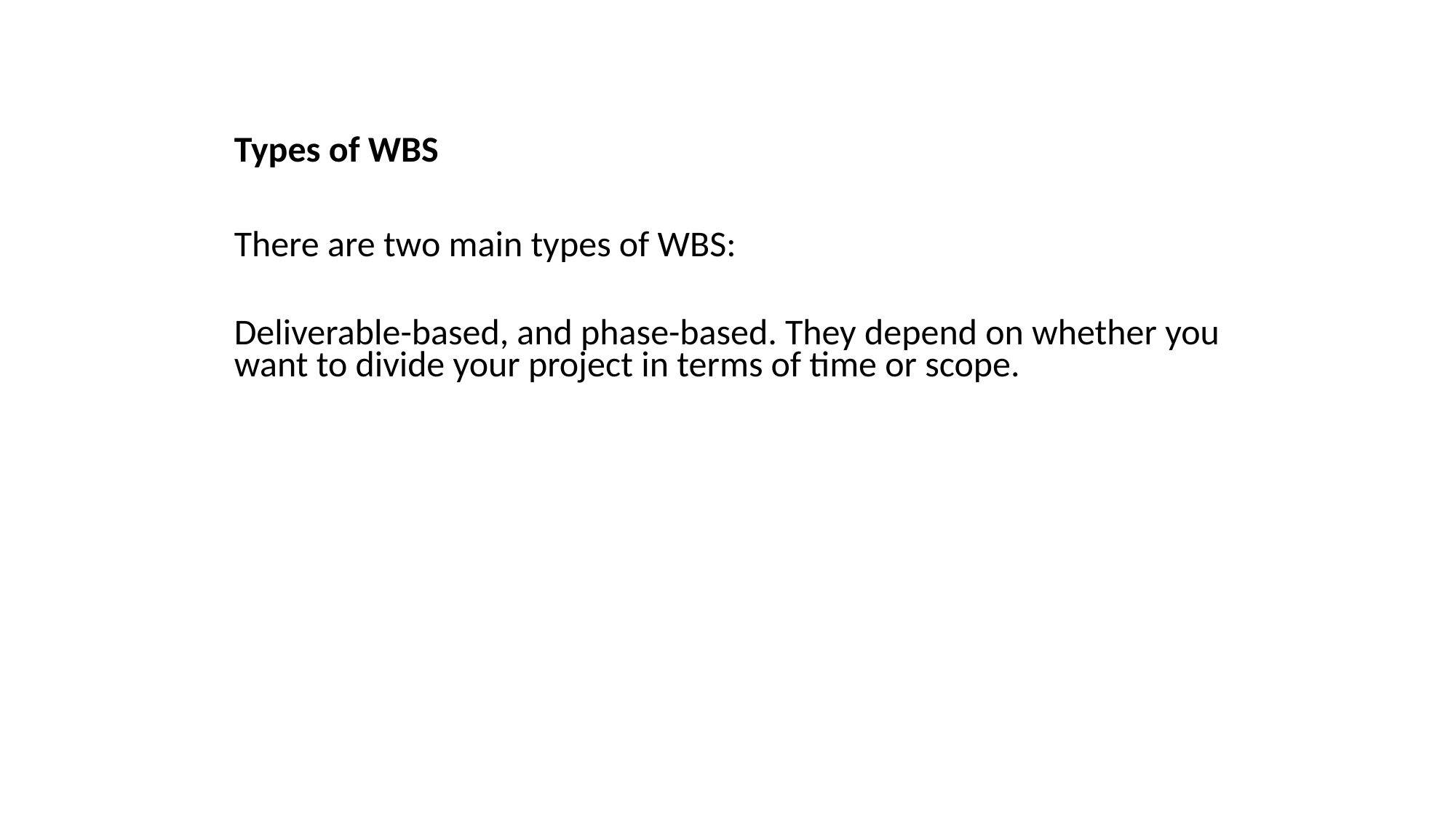

Types of WBS
There are two main types of WBS:
Deliverable-based, and phase-based. They depend on whether you want to divide your project in terms of time or scope.